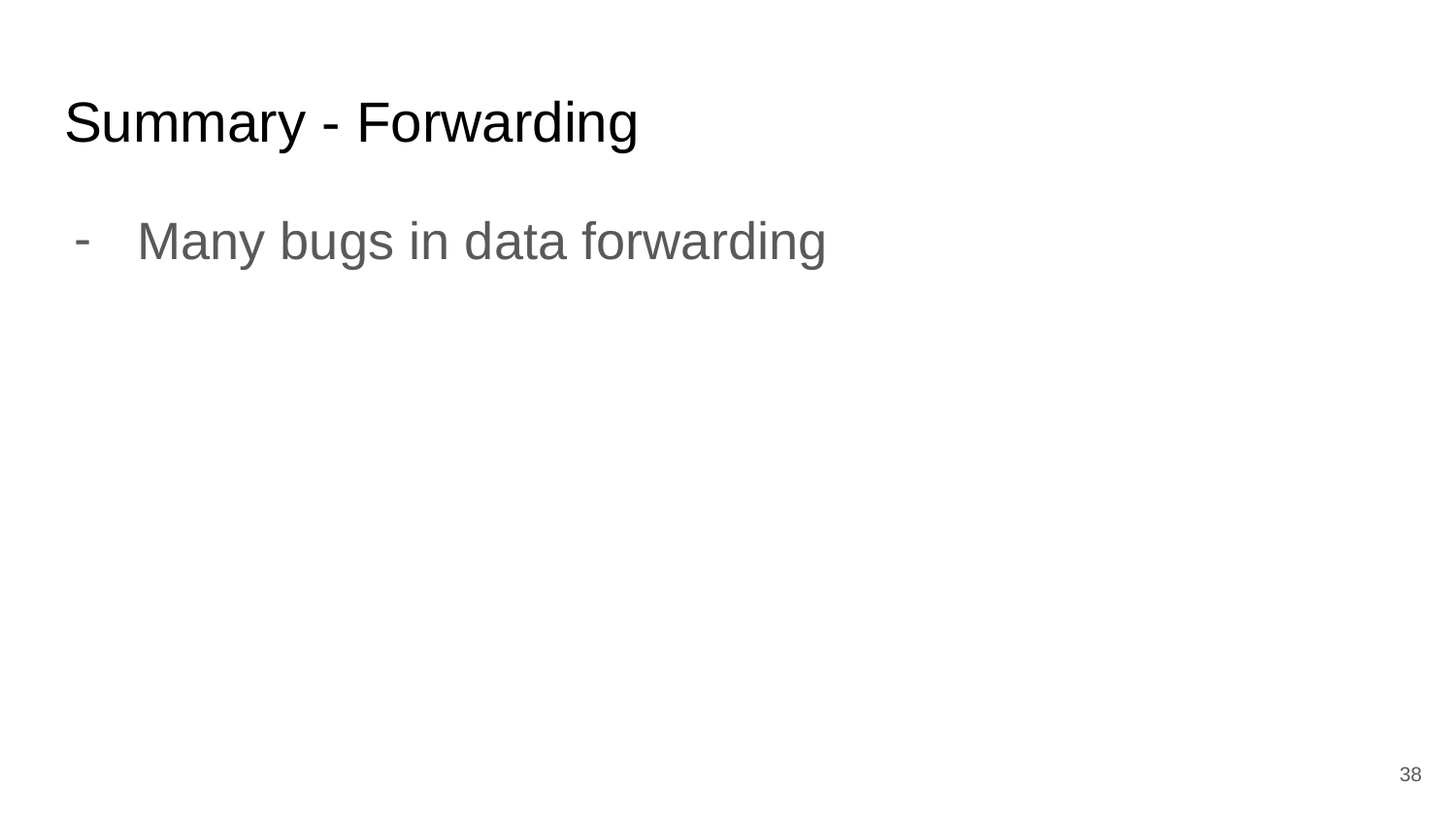

# Summary - Forwarding
Many bugs in data forwarding
38